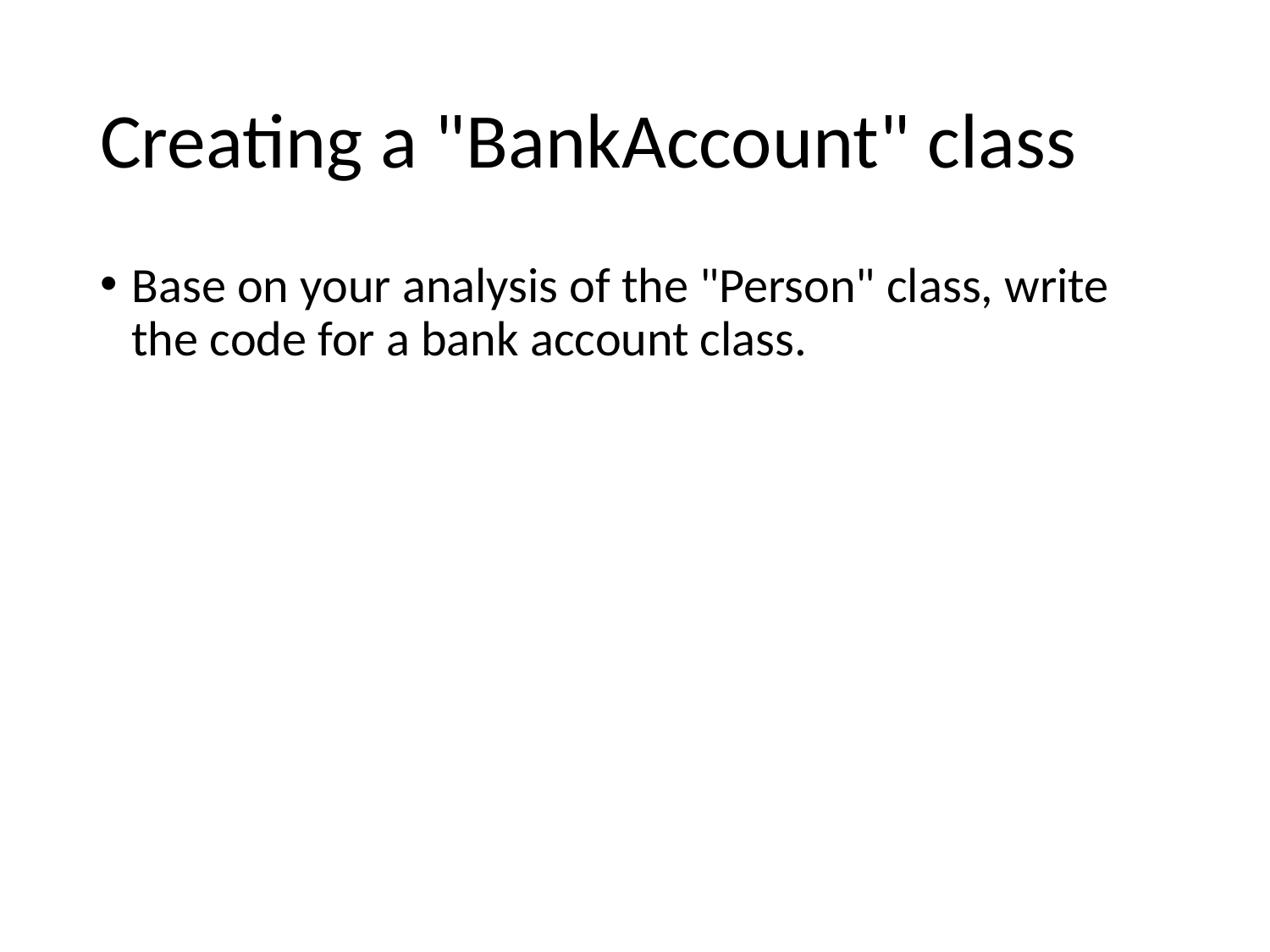

# Creating a "BankAccount" class
Base on your analysis of the "Person" class, write the code for a bank account class.